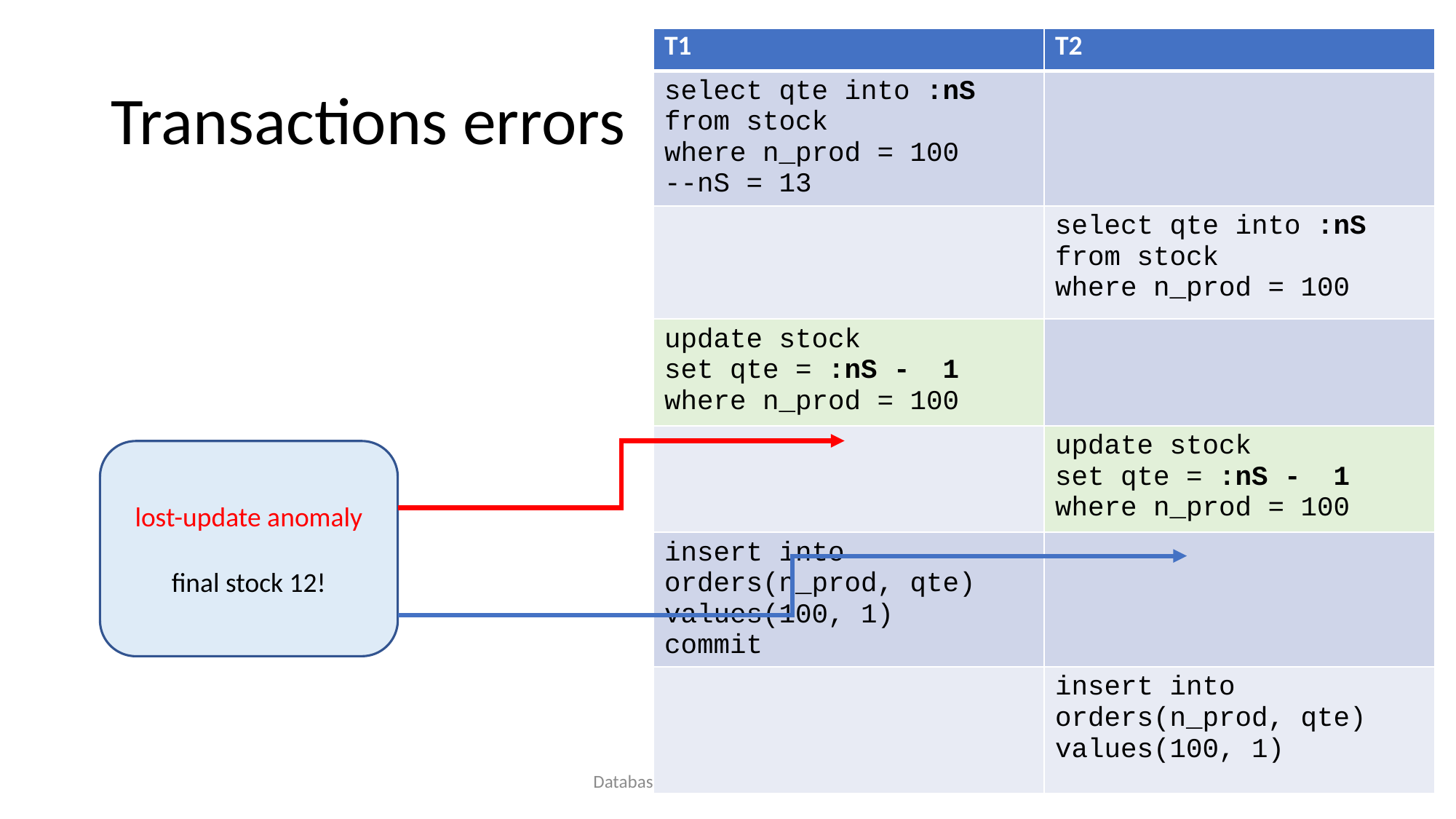

| T1 | T2 |
| --- | --- |
| select qte into :nS from stock where n\_prod = 100 --nS = 13 |  |
|  | select qte into :nS from stock where n\_prod = 100 |
| update stock set qte = :nS - 1 where n\_prod = 100 |  |
|  | update stock set qte = :nS - 1 where n\_prod = 100 |
| insert into orders(n\_prod, qte) values(100, 1) commit |  |
|  | insert into orders(n\_prod, qte) values(100, 1) |
# Transactions errors

lost-update anomaly

final stock 12!
Databases C8: Transactional systems